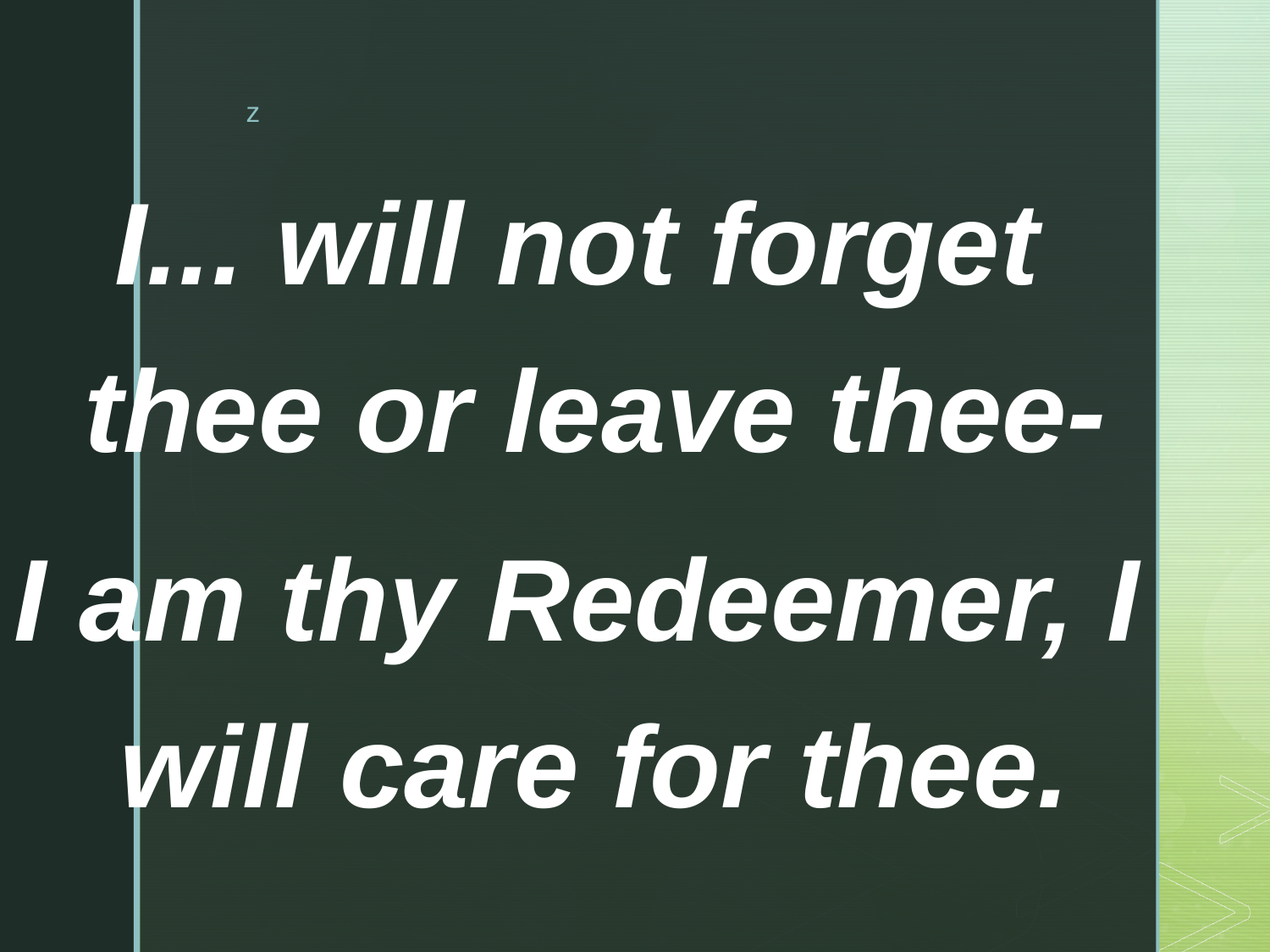

I... will not forget thee or leave thee-
I am thy Redeemer, I will care for thee.